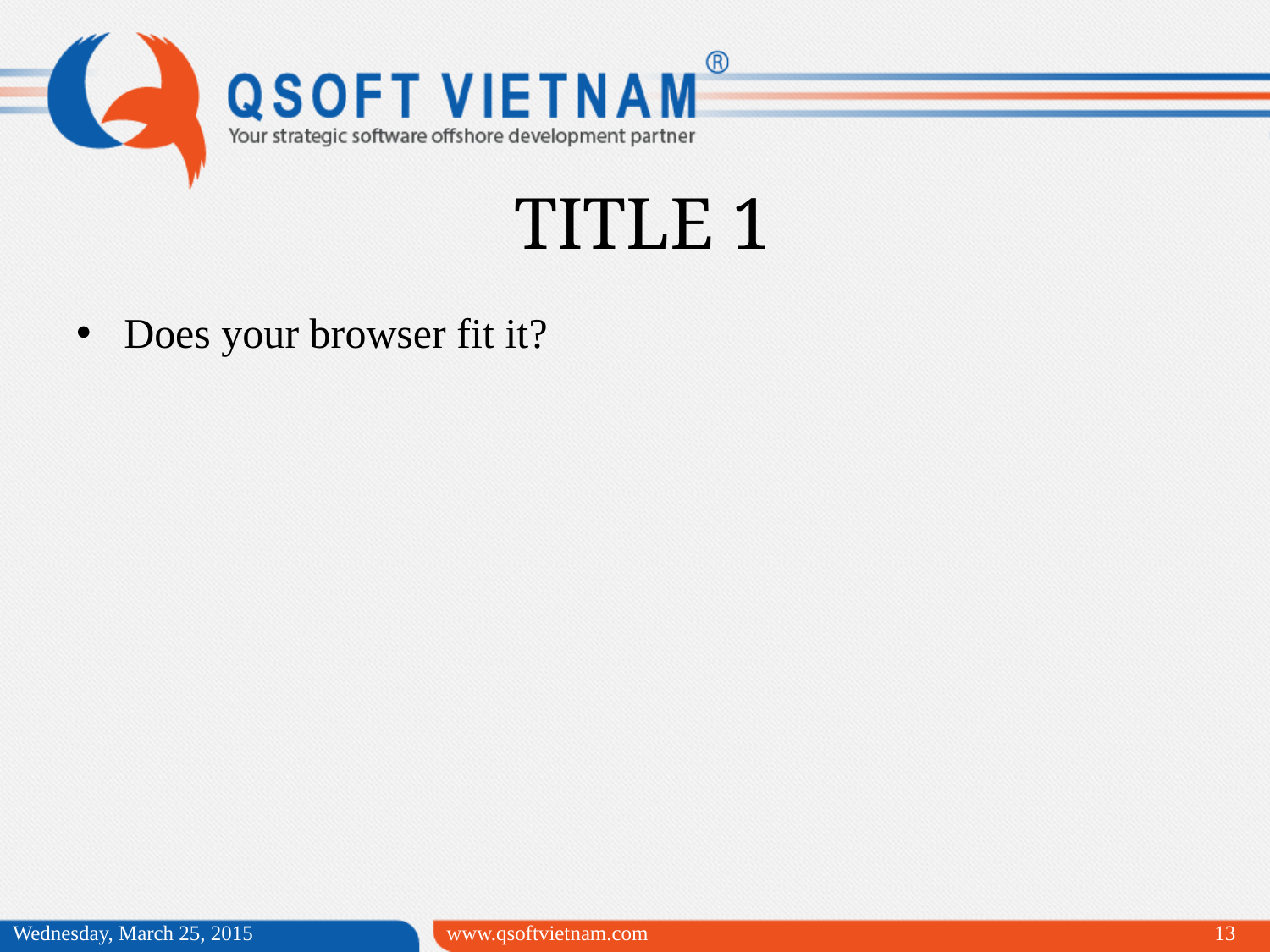

TITLE 1
Does your browser fit it?

Wednesday, March 25, 2015
www.qsoftvietnam.com
13